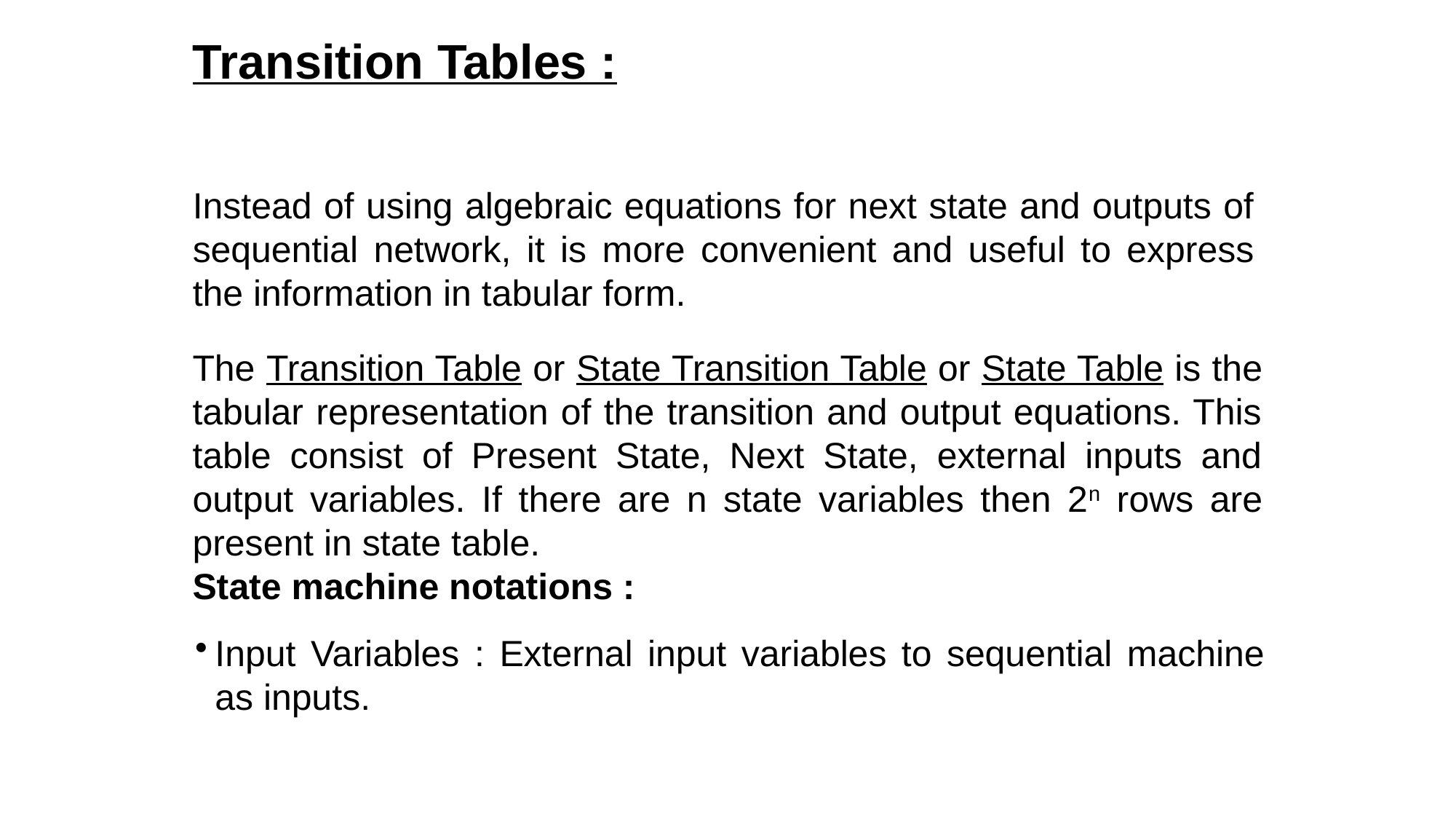

Transition Tables :
Instead of using algebraic equations for next state and outputs of sequential network, it is more convenient and useful to express the information in tabular form.
The Transition Table or State Transition Table or State Table is the tabular representation of the transition and output equations. This table consist of Present State, Next State, external inputs and output variables. If there are n state variables then 2n rows are present in state table.
State machine notations :
Input Variables : External input variables to sequential machine as inputs.